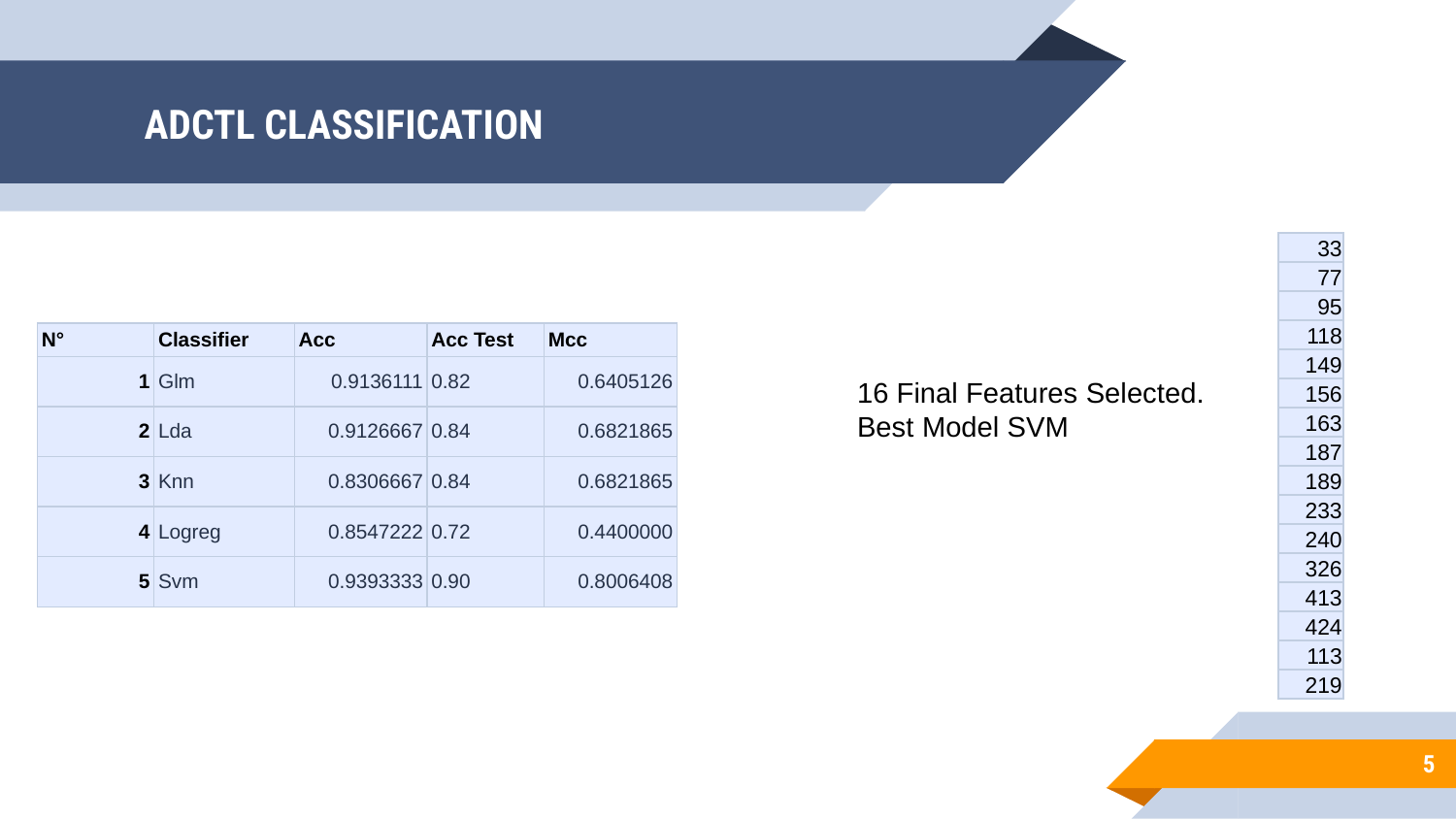

# ADCTL CLASSIFICATION
| 33 |
| --- |
| 77 |
| 95 |
| 118 |
| 149 |
| 156 |
| 163 |
| 187 |
| 189 |
| 233 |
| 240 |
| 326 |
| 413 |
| 424 |
| 113 |
| 219 |
| N° | Classifier | Acc | Acc Test | Mcc |
| --- | --- | --- | --- | --- |
| 1 | Glm | 0.9136111 | 0.82 | 0.6405126 |
| 2 | Lda | 0.9126667 | 0.84 | 0.6821865 |
| 3 | Knn | 0.8306667 | 0.84 | 0.6821865 |
| 4 | Logreg | 0.8547222 | 0.72 | 0.4400000 |
| 5 | Svm | 0.9393333 | 0.90 | 0.8006408 |
16 Final Features Selected.
Best Model SVM
5